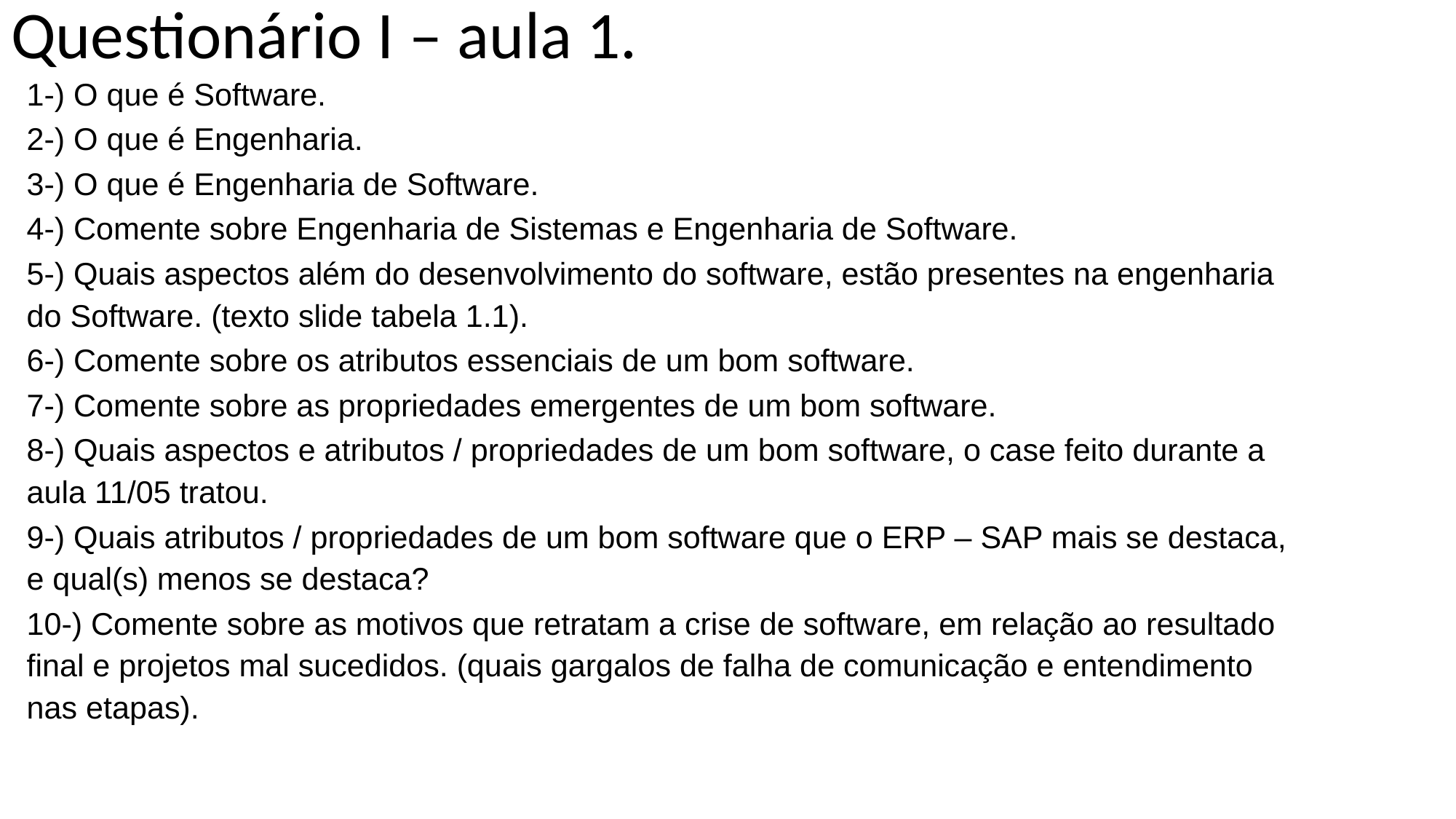

# Questionário I – aula 1.
1-) O que é Software.
2-) O que é Engenharia.
3-) O que é Engenharia de Software.
4-) Comente sobre Engenharia de Sistemas e Engenharia de Software.
5-) Quais aspectos além do desenvolvimento do software, estão presentes na engenharia do Software. (texto slide tabela 1.1).
6-) Comente sobre os atributos essenciais de um bom software.
7-) Comente sobre as propriedades emergentes de um bom software.
8-) Quais aspectos e atributos / propriedades de um bom software, o case feito durante a aula 11/05 tratou.
9-) Quais atributos / propriedades de um bom software que o ERP – SAP mais se destaca, e qual(s) menos se destaca?
10-) Comente sobre as motivos que retratam a crise de software, em relação ao resultado final e projetos mal sucedidos. (quais gargalos de falha de comunicação e entendimento nas etapas).